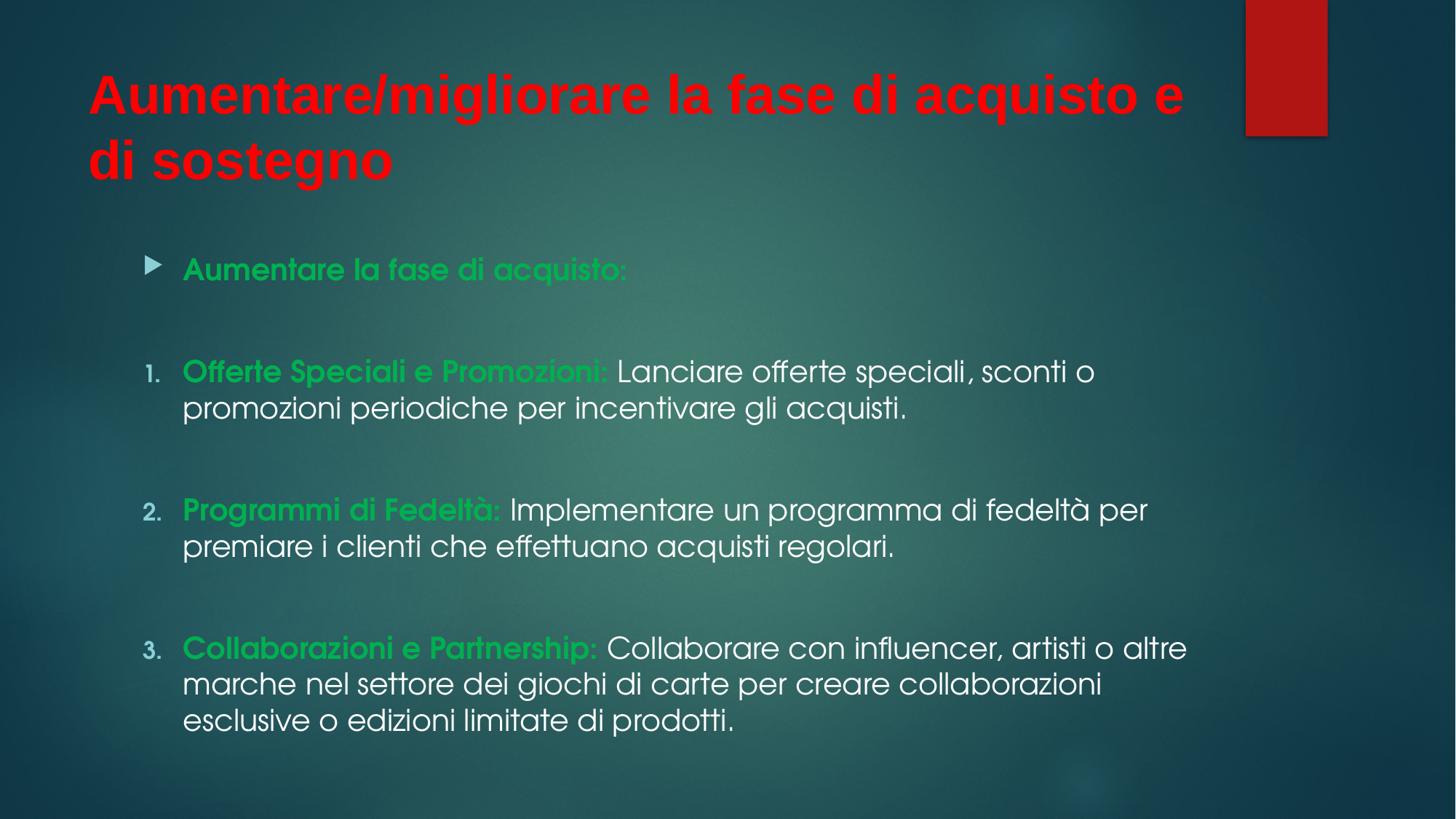

# Aumentare/migliorare la fase di acquisto e di sostegno
Aumentare la fase di acquisto:

Offerte Speciali e Promozioni: Lanciare offerte speciali, sconti o promozioni periodiche per incentivare gli acquisti.

Programmi di Fedeltà: Implementare un programma di fedeltà per premiare i clienti che effettuano acquisti regolari.

Collaborazioni e Partnership: Collaborare con influencer, artisti o altre marche nel settore dei giochi di carte per creare collaborazioni esclusive o edizioni limitate di prodotti.